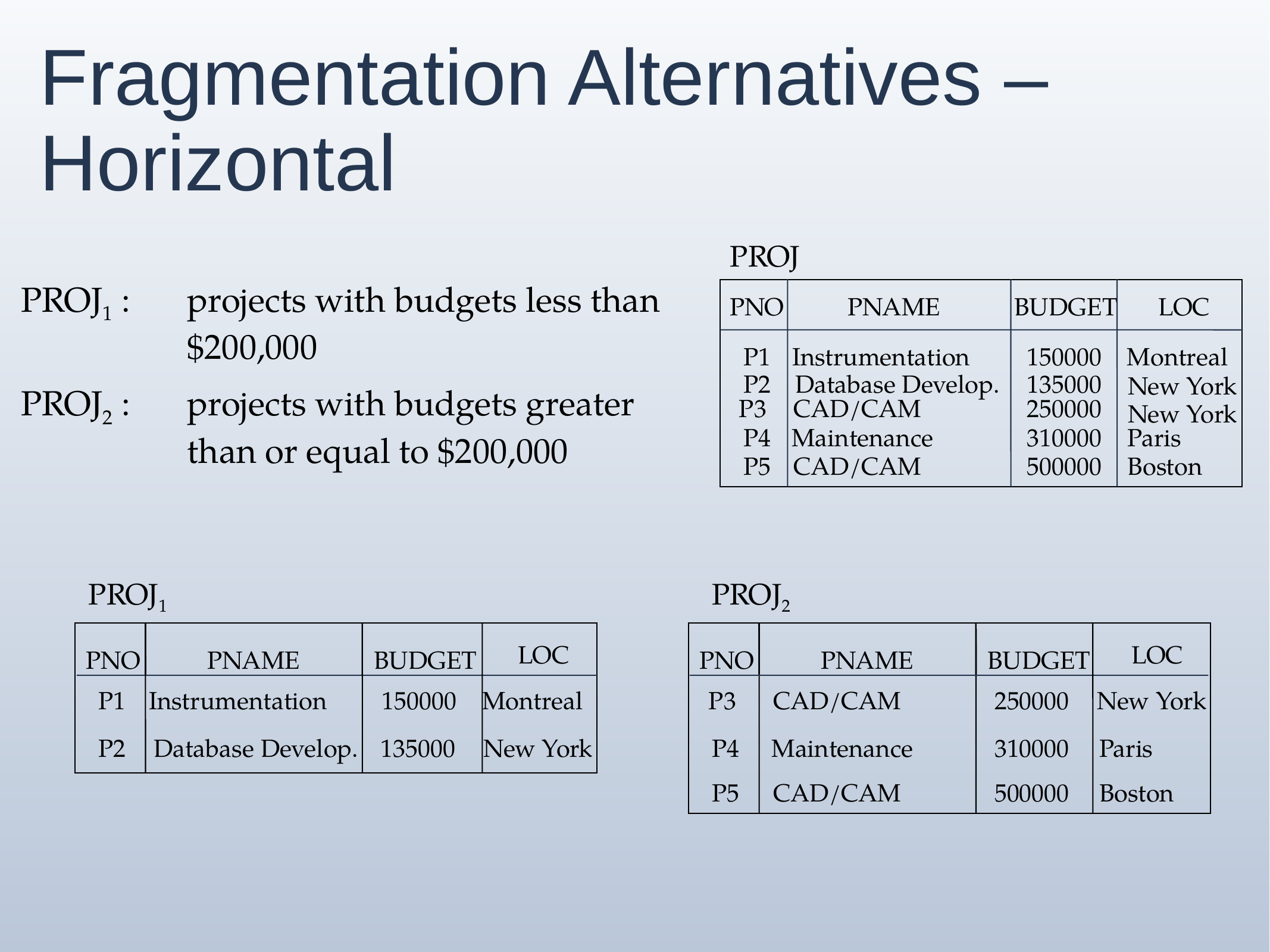

# Fragmentation Alternatives – Horizontal
PROJ
PROJ1 :	projects with budgets less than $200,000
PROJ2 :	projects with budgets greater than or equal to $200,000

PNO
PNAME
BUDGET
LOC

P1
Instrumentation
150000
Montreal
P2
Database Develop.
135000
New York
P3
CAD/CAM
250000
New York
P4
Maintenance
310000
Paris
P5
CAD/CAM
500000
Boston
PROJ1
PROJ2

LOC
LOC
PNO
PNAME
BUDGET
PNO
PNAME
BUDGET

P1
Instrumentation
150000
Montreal
P3
CAD/CAM
250000
New York
P2
Database Develop.
135000
New York
P4
Maintenance
310000
Paris
P5
CAD/CAM
500000
Boston